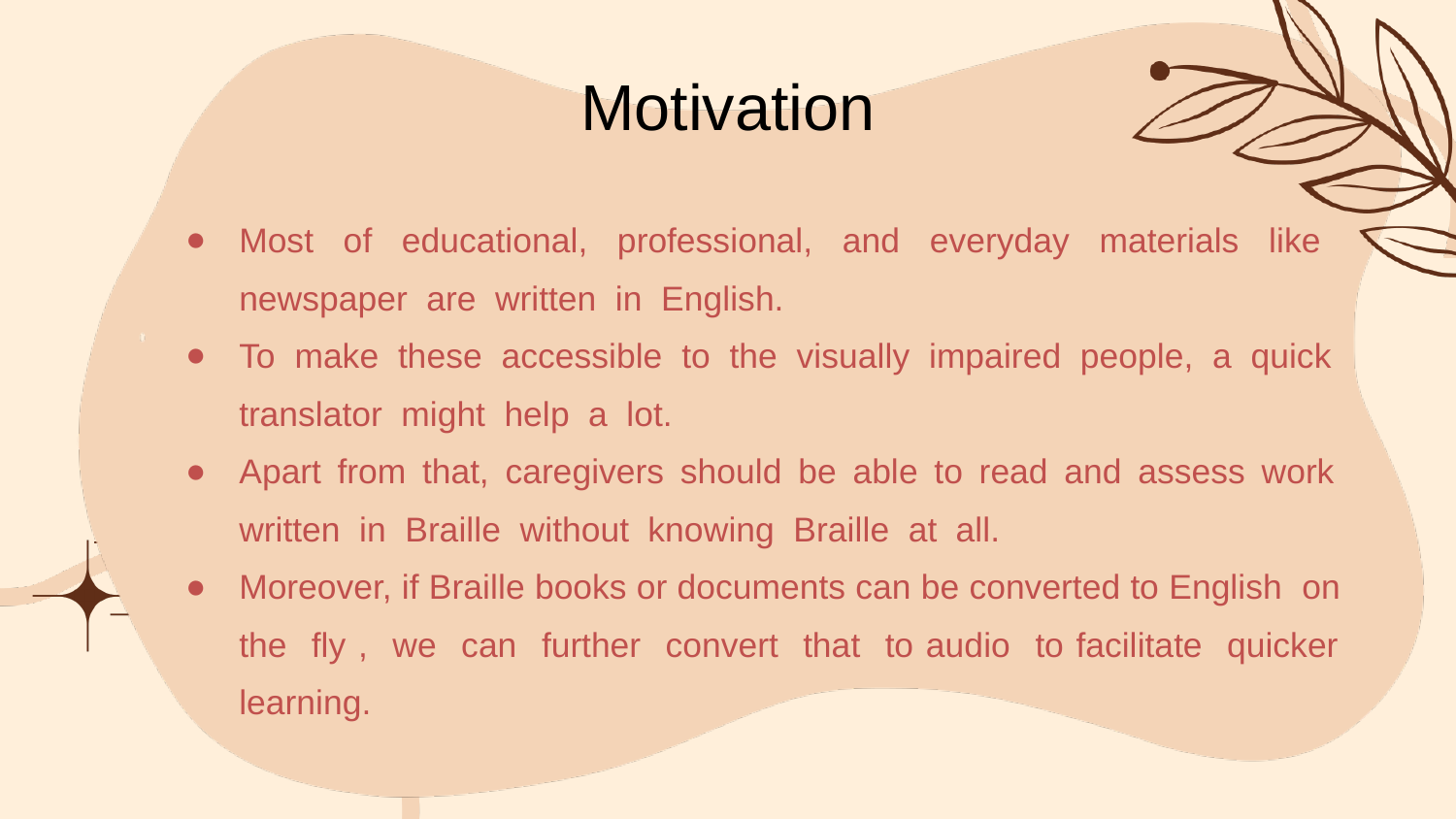

Motivation
Most of educational, professional, and everyday materials like  newspaper  are  written  in  English.
To make these accessible to the visually impaired people, a quick  translator  might  help  a  lot.
Apart from that, caregivers should be able to read and assess work  written  in  Braille  without  knowing  Braille  at  all.
Moreover, if Braille books or documents can be converted to English  on  the  fly ,  we  can  further  convert  that  to audio  to facilitate  quicker  learning.